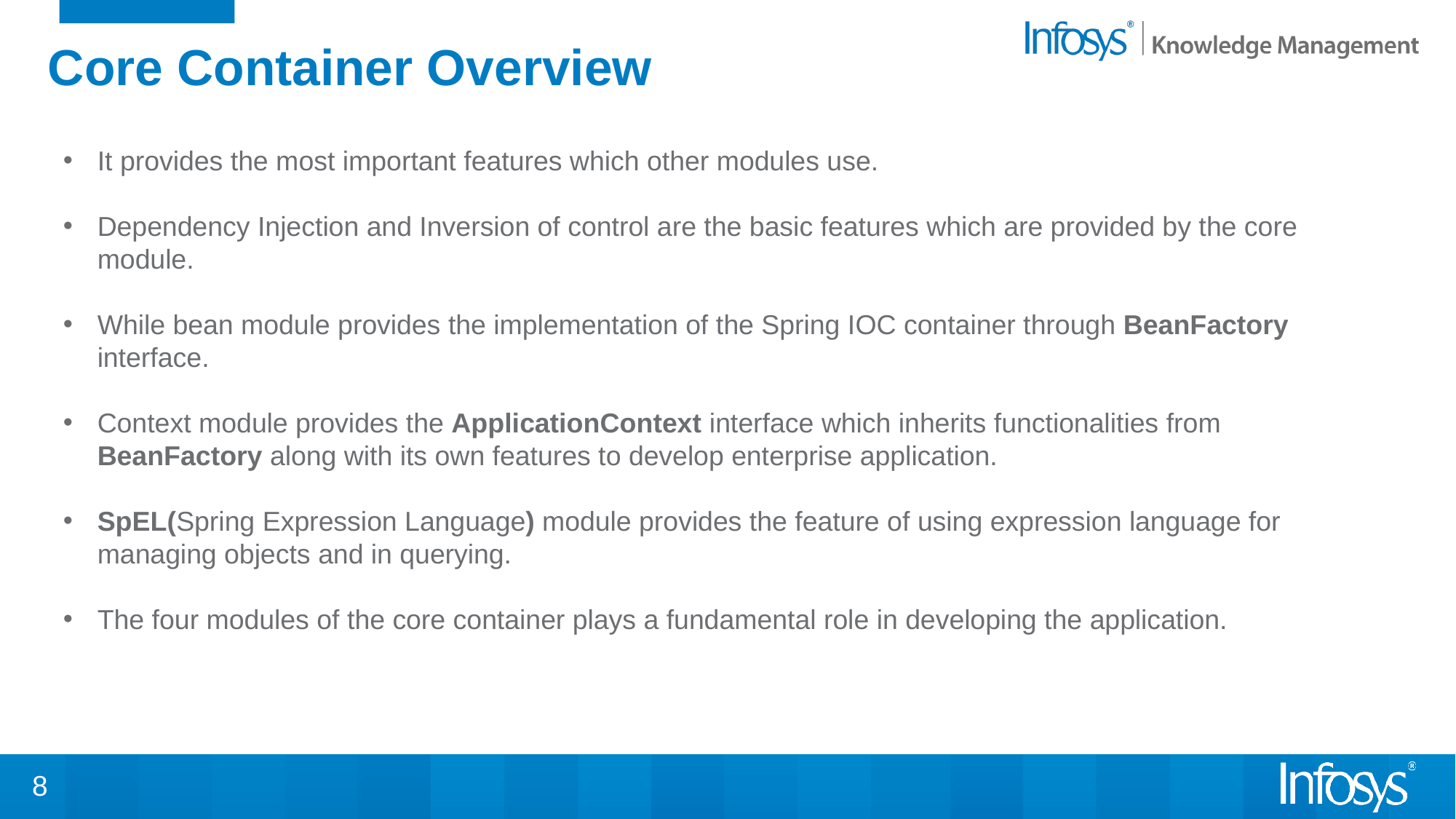

# Core Container Overview

It provides the most important features which other modules use.

Dependency Injection and Inversion of control are the basic features which are provided by the core module.

While bean module provides the implementation of the Spring IOC container through BeanFactory interface.

Context module provides the ApplicationContext interface which inherits functionalities from BeanFactory along with its own features to develop enterprise application.

SpEL(Spring Expression Language) module provides the feature of using expression language for managing objects and in querying.

The four modules of the core container plays a fundamental role in developing the application.

8